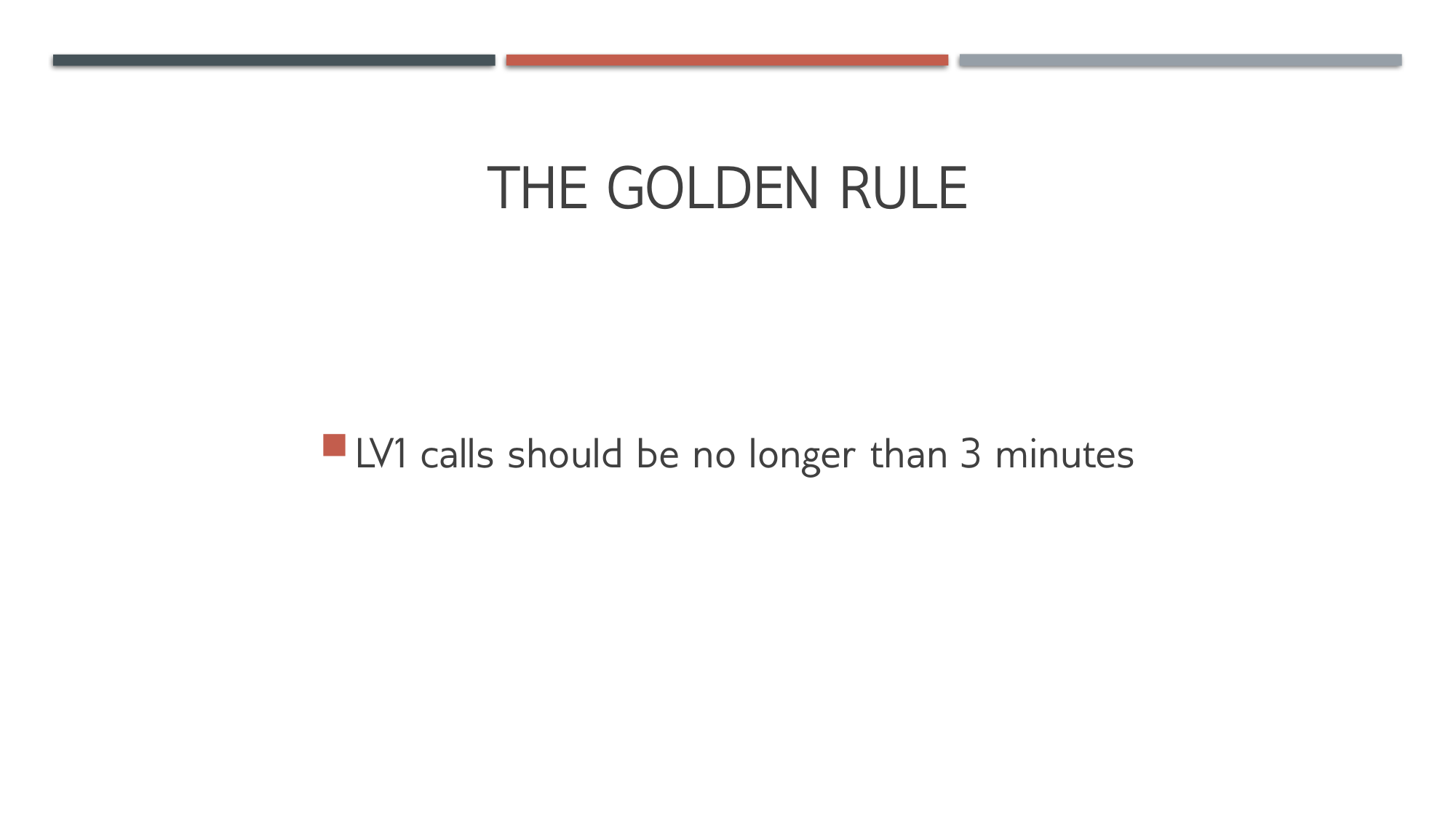

# The golden rule

LV1 calls should be no longer than 3 minutes